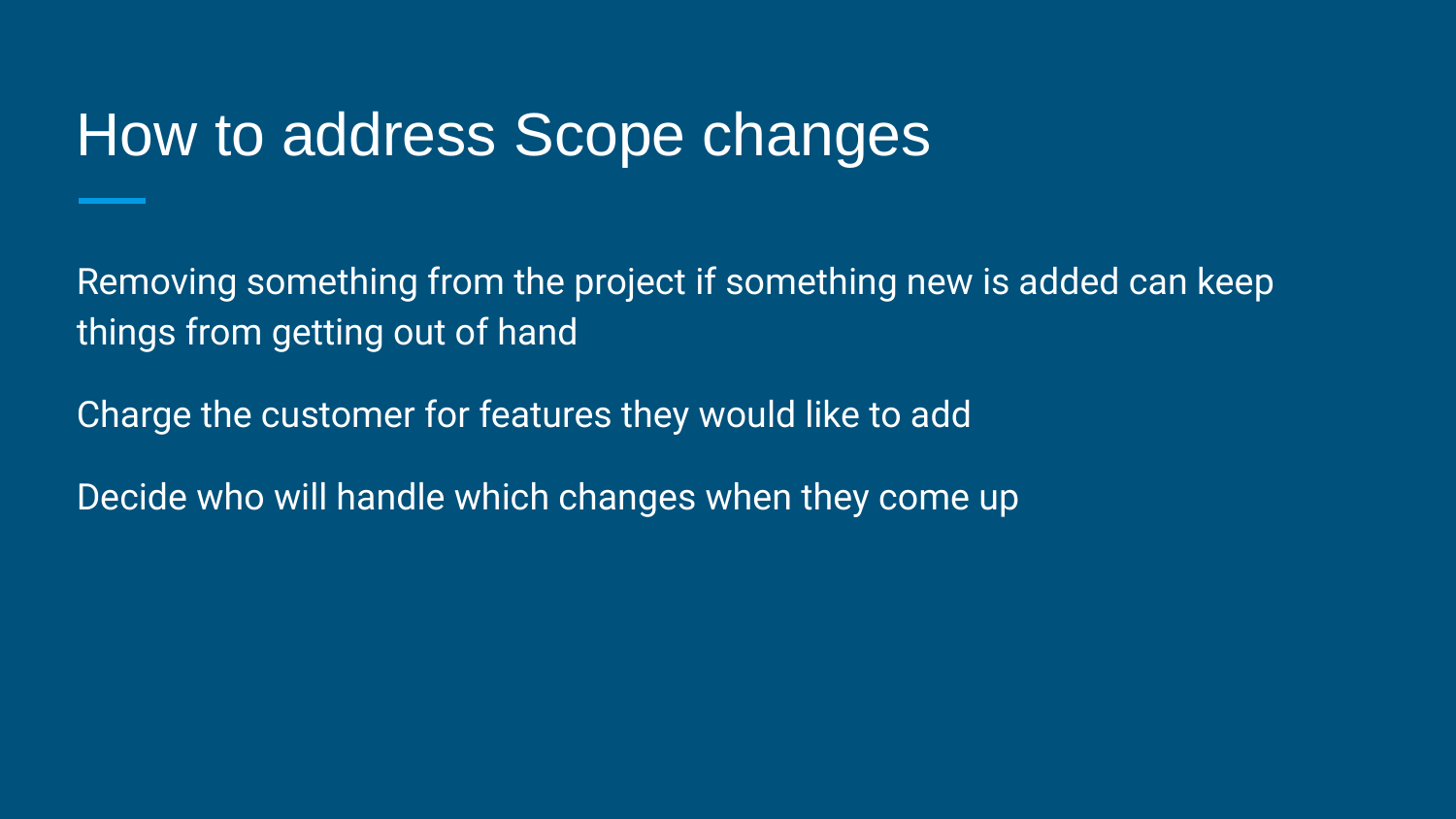

# How to address Scope changes
Removing something from the project if something new is added can keep things from getting out of hand
Charge the customer for features they would like to add
Decide who will handle which changes when they come up